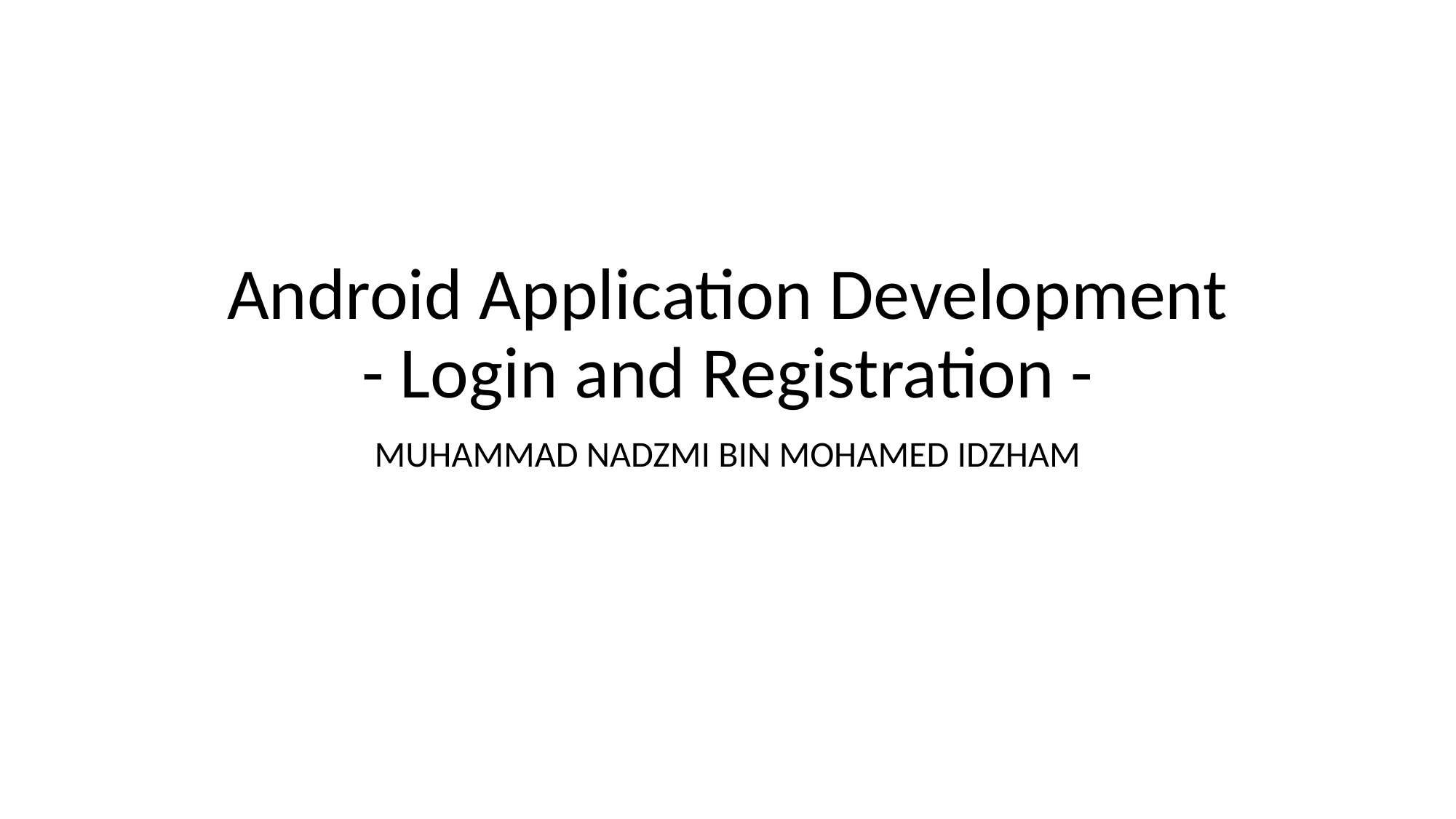

# Android Application Development - Login and Registration -
MUHAMMAD NADZMI BIN MOHAMED IDZHAM